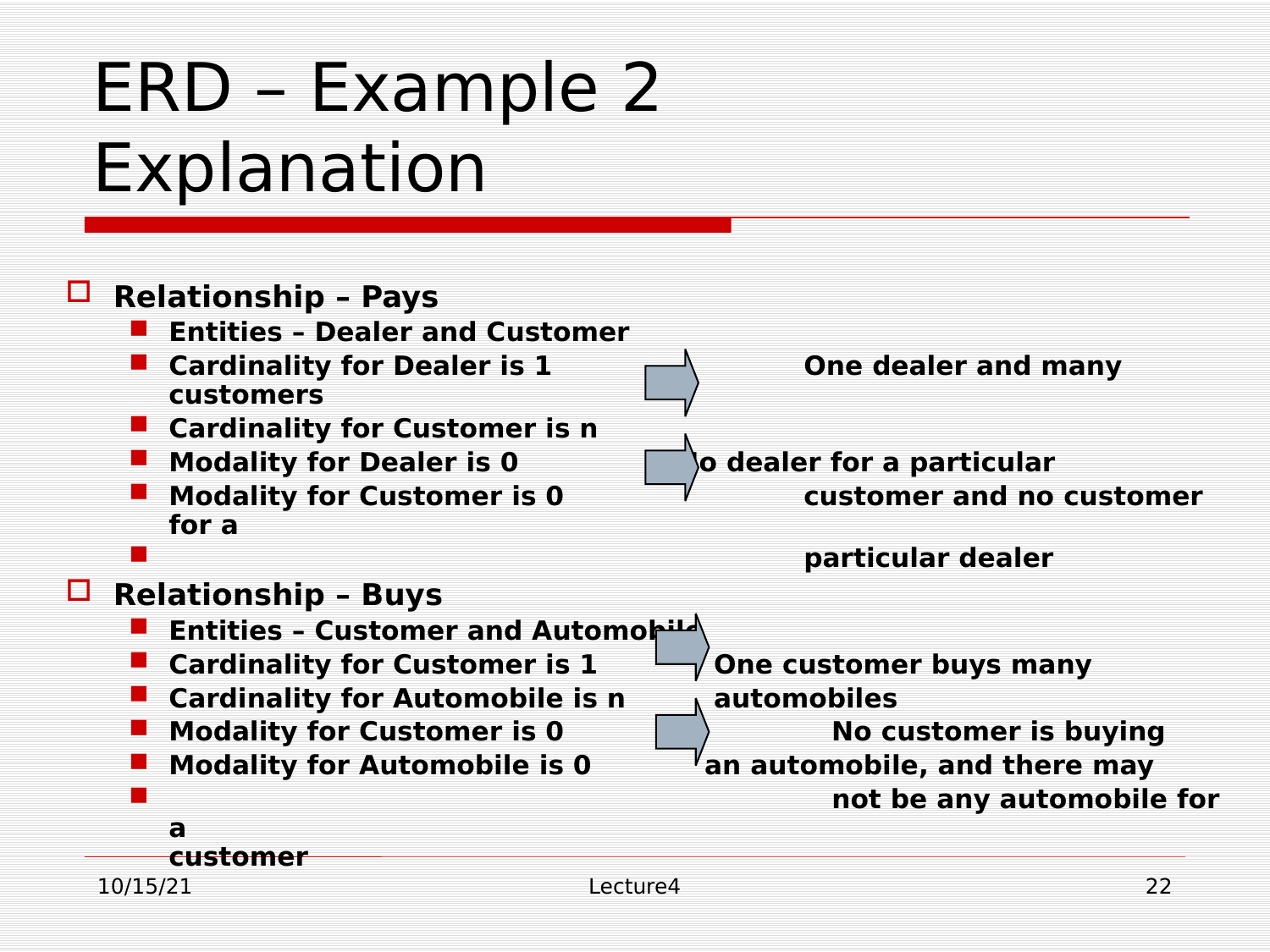

# ERD – Example 2 Explanation
Relationship – Pays
Entities – Dealer and Customer
Cardinality for Dealer is 1		One dealer and many customers
Cardinality for Customer is n
Modality for Dealer is 0		No dealer for a particular
Modality for Customer is 0		customer and no customer for a
 					particular dealer
Relationship – Buys
Entities – Customer and Automobile
Cardinality for Customer is 1	    One customer buys many
Cardinality for Automobile is n	    automobiles
Modality for Customer is 0		   No customer is buying
Modality for Automobile is 0	   an automobile, and there may
 					   not be any automobile for a                                       					   customer

10/15/21
Lecture4
22